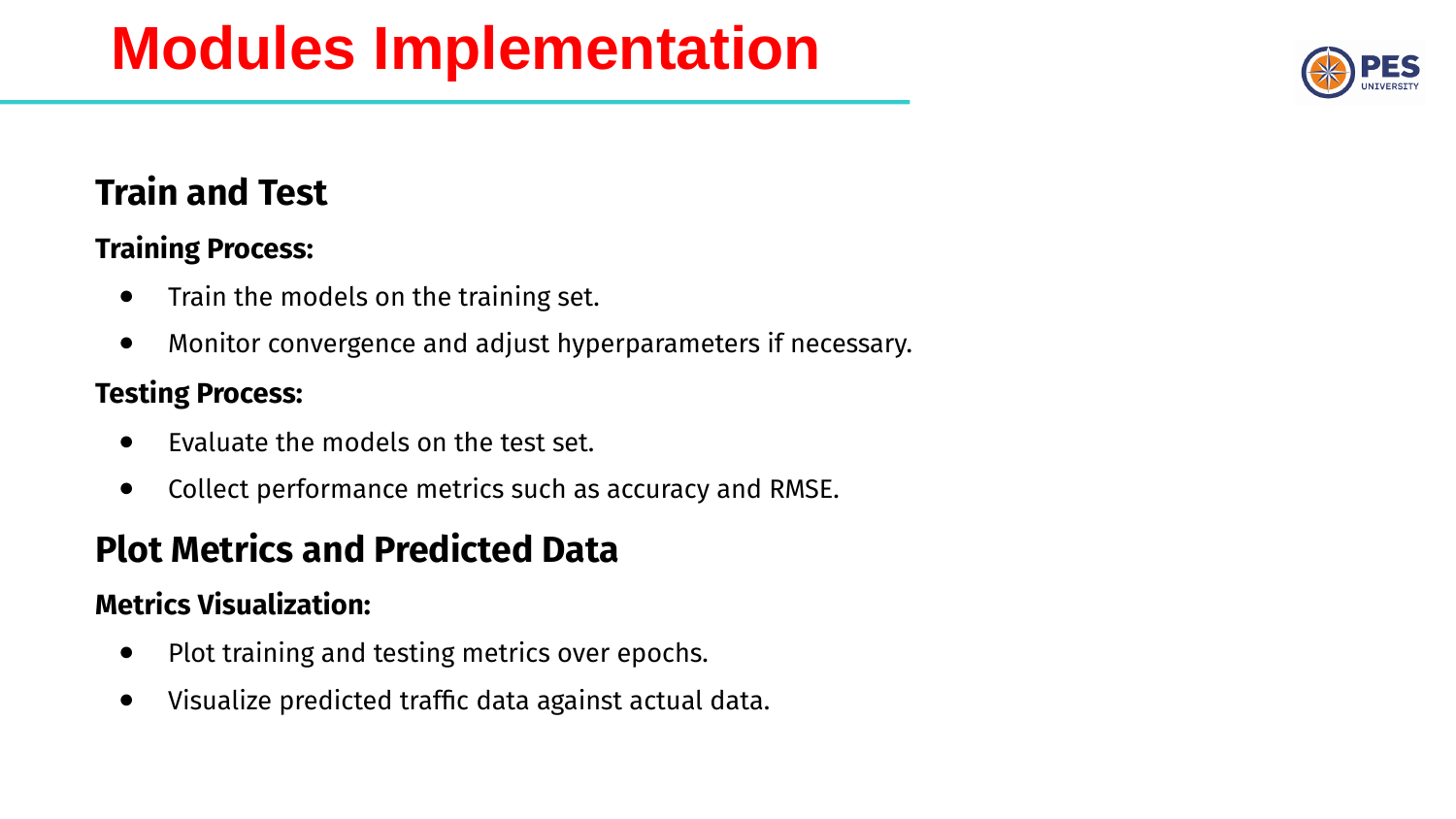

# Modules Implementation
Train and Test
Training Process:
Train the models on the training set.
Monitor convergence and adjust hyperparameters if necessary.
Testing Process:
Evaluate the models on the test set.
Collect performance metrics such as accuracy and RMSE.
Plot Metrics and Predicted Data
Metrics Visualization:
Plot training and testing metrics over epochs.
Visualize predicted traffic data against actual data.